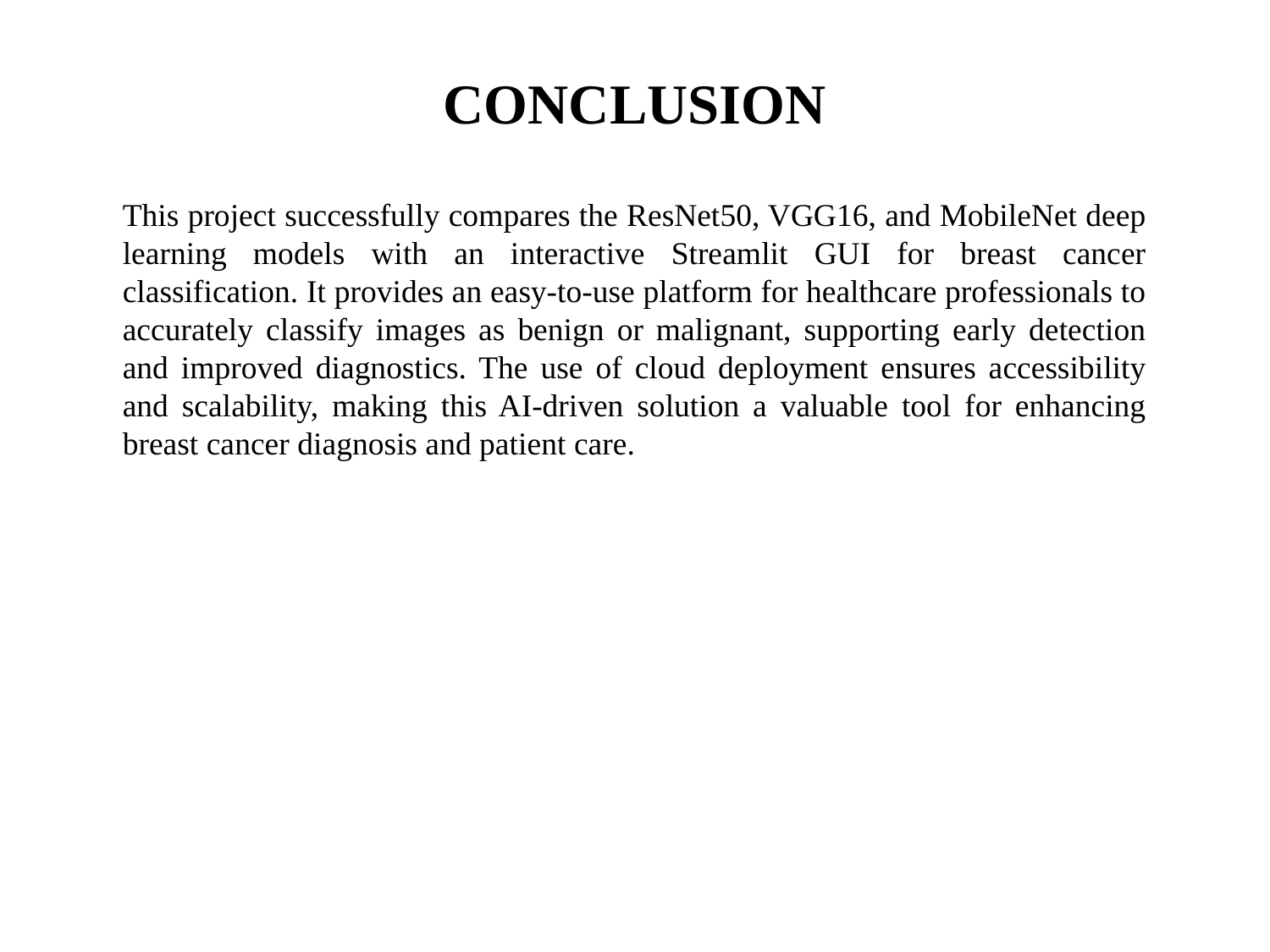

# CONCLUSION
This project successfully compares the ResNet50, VGG16, and MobileNet deep learning models with an interactive Streamlit GUI for breast cancer classification. It provides an easy-to-use platform for healthcare professionals to accurately classify images as benign or malignant, supporting early detection and improved diagnostics. The use of cloud deployment ensures accessibility and scalability, making this AI-driven solution a valuable tool for enhancing breast cancer diagnosis and patient care.